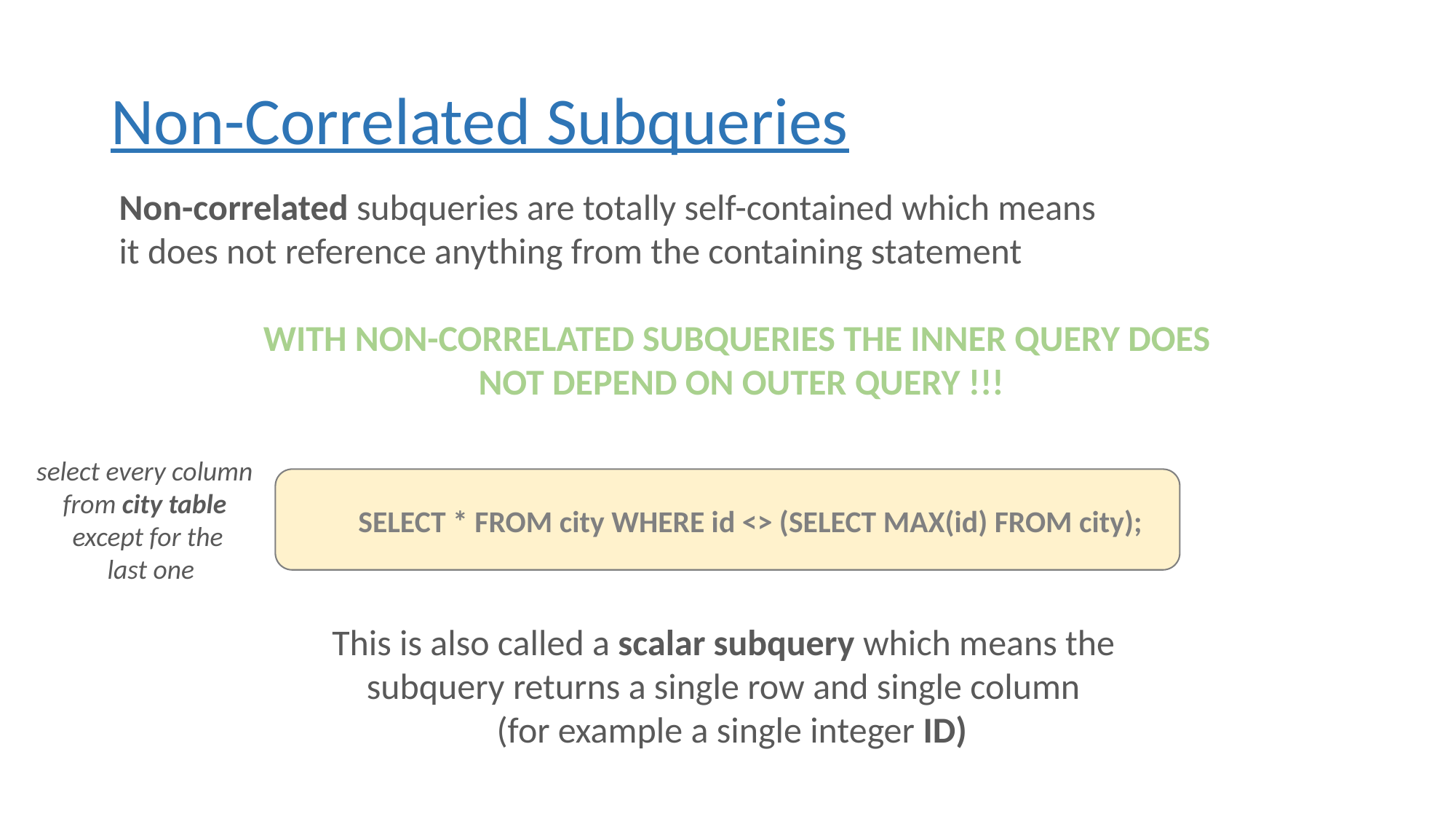

# Non-Correlated Subqueries
Non-correlated subqueries are totally self-contained which means
it does not reference anything from the containing statement

WITH NON-CORRELATED SUBQUERIES THE INNER QUERY DOES
NOT DEPEND ON OUTER QUERY !!!
select every column
from city table
except for the
 last one

SELECT * FROM city WHERE id <> (SELECT MAX(id) FROM city);
This is also called a scalar subquery which means the
subquery returns a single row and single column
 (for example a single integer ID)